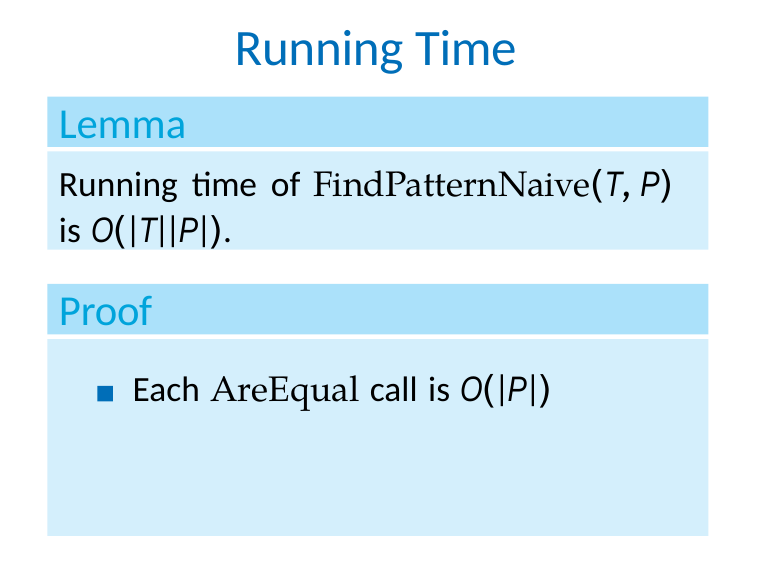

# Running Time
Lemma
Running time of FindPatternNaive(T, P)
is O(|T||P|).
Proof

Each AreEqual call is O(|P|)